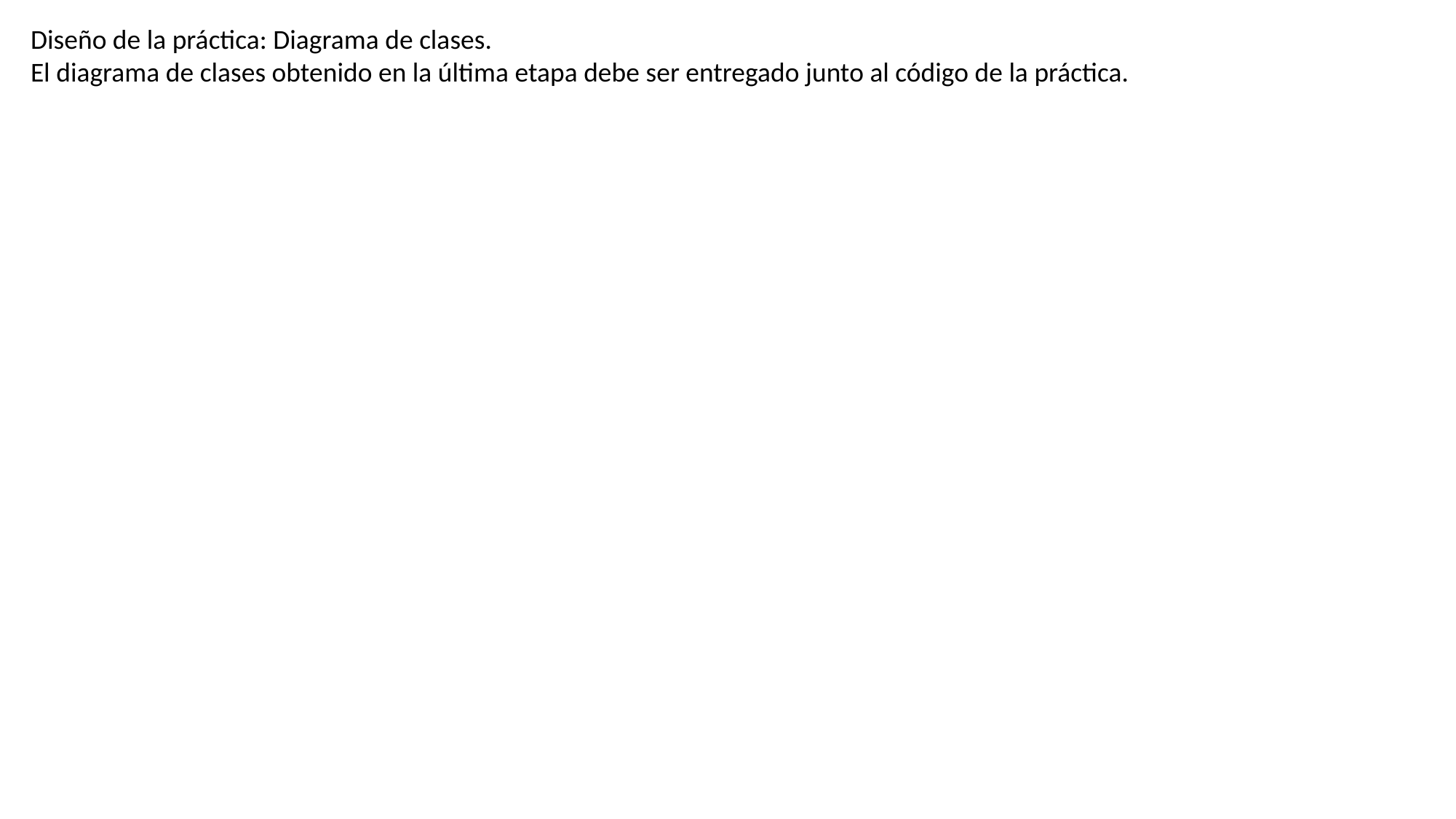

Diseño de la práctica: Diagrama de clases.
El diagrama de clases obtenido en la última etapa debe ser entregado junto al código de la práctica.